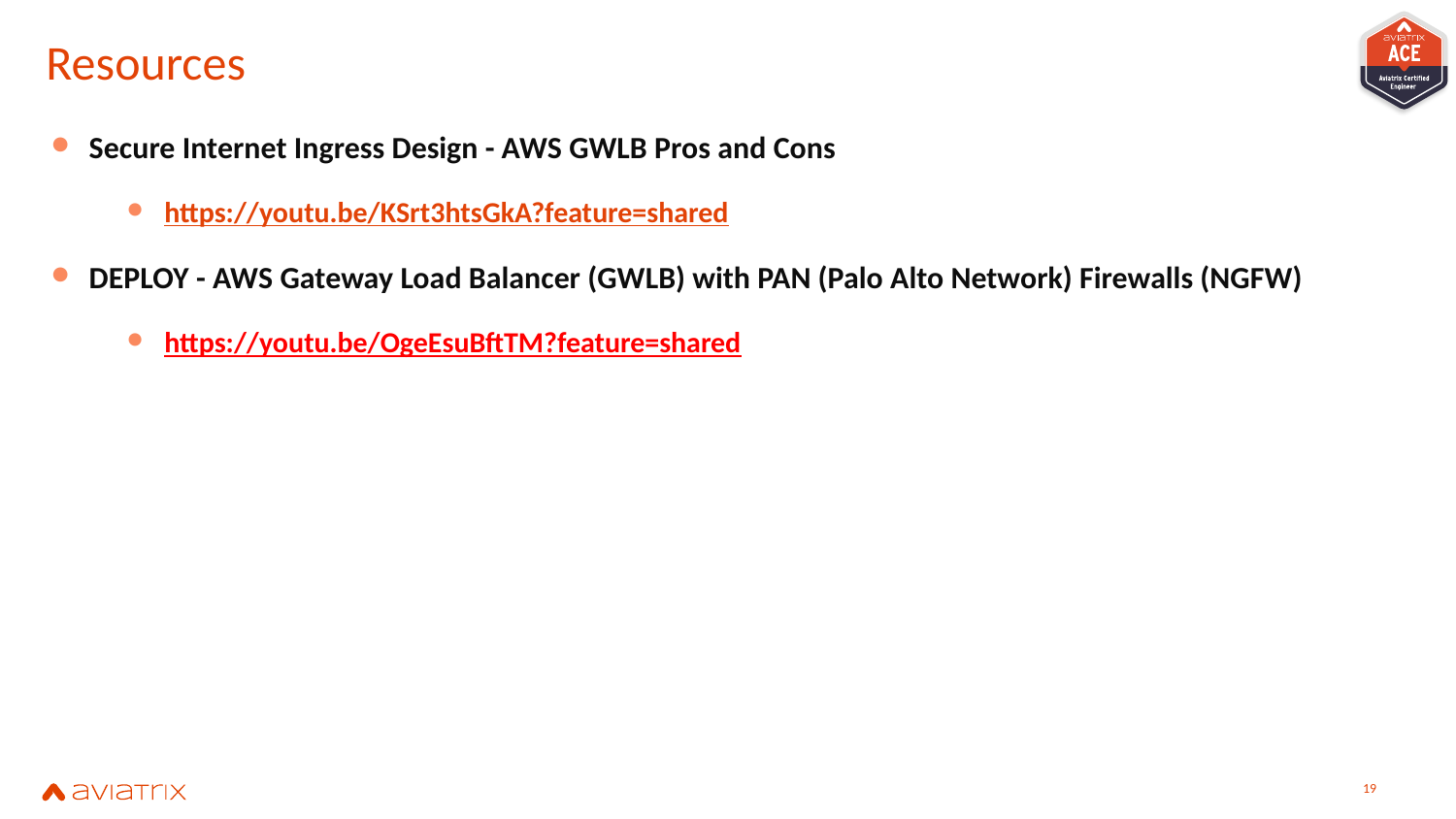

# Resources
Secure Internet Ingress Design - AWS GWLB Pros and Cons
https://youtu.be/KSrt3htsGkA?feature=shared
DEPLOY - AWS Gateway Load Balancer (GWLB) with PAN (Palo Alto Network) Firewalls (NGFW)
https://youtu.be/OgeEsuBftTM?feature=shared

19